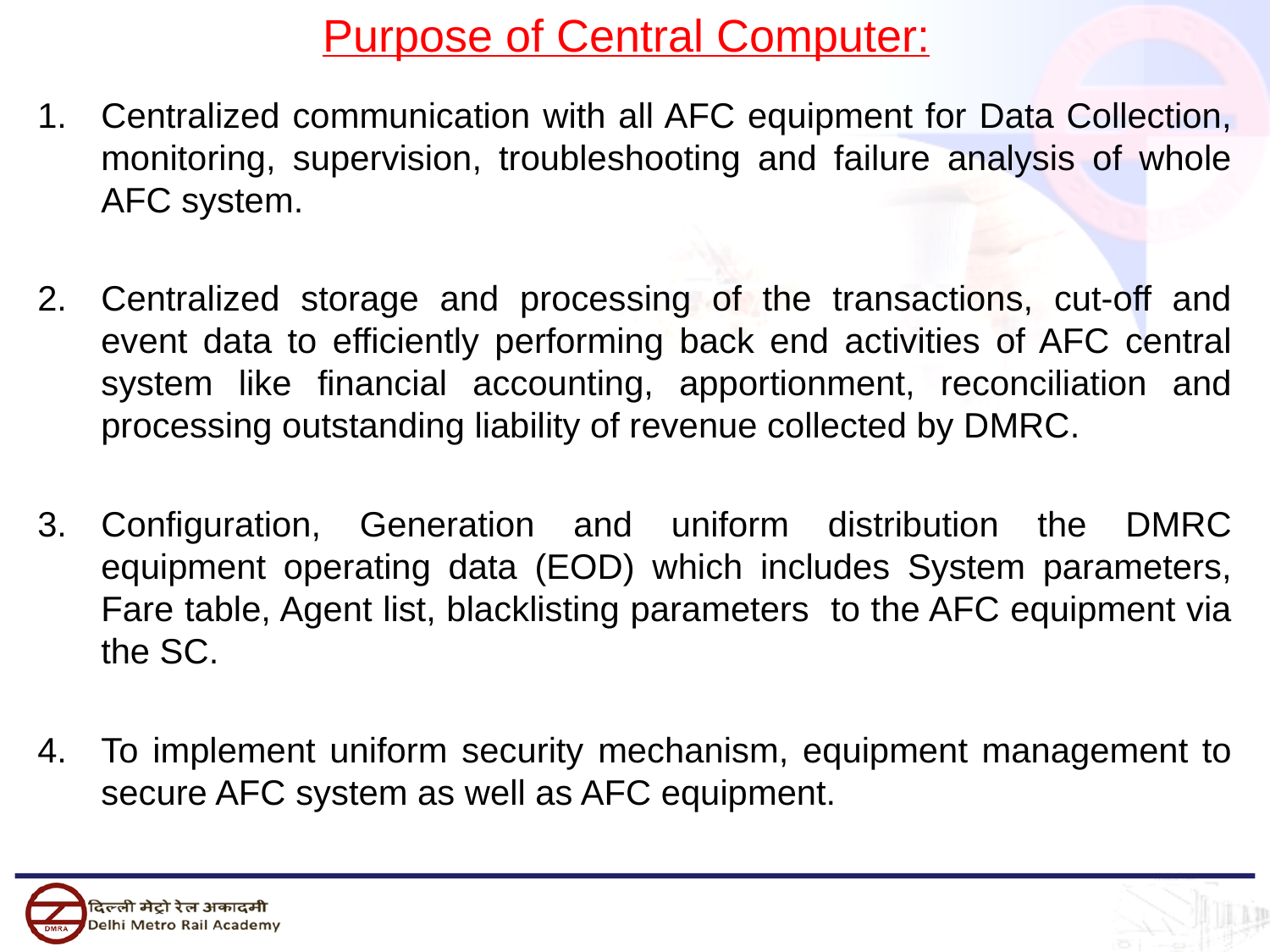

# Purpose of Central Computer:
Centralized communication with all AFC equipment for Data Collection, monitoring, supervision, troubleshooting and failure analysis of whole AFC system.

Centralized storage and processing of the transactions, cut-off and event data to efficiently performing back end activities of AFC central system like financial accounting, apportionment, reconciliation and processing outstanding liability of revenue collected by DMRC.

Configuration, Generation and uniform distribution the DMRC equipment operating data (EOD) which includes System parameters, Fare table, Agent list, blacklisting parameters  to the AFC equipment via the SC.

To implement uniform security mechanism, equipment management to secure AFC system as well as AFC equipment.